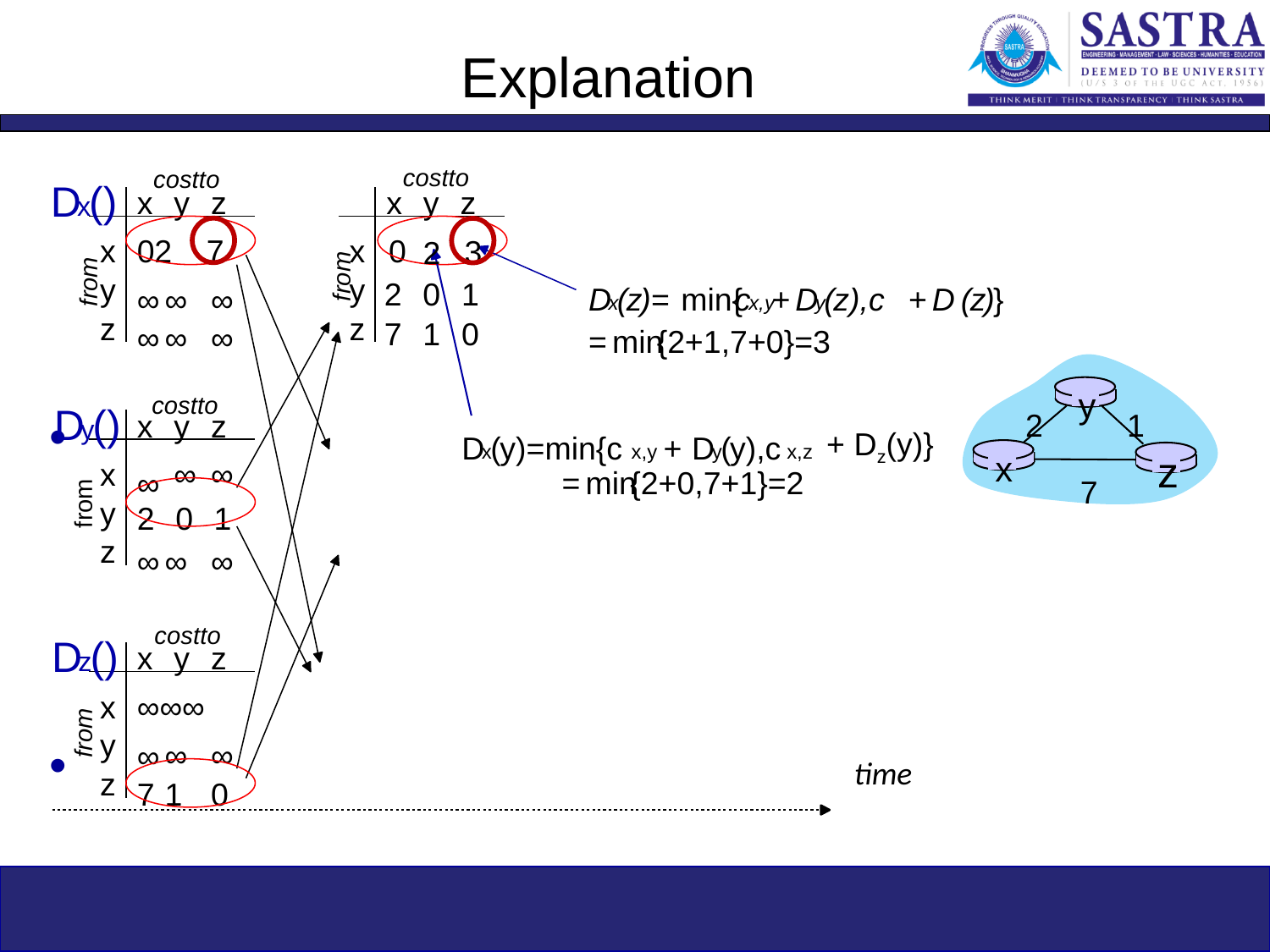

# Explanation

                                                     + Dz(y)}

                                                       time

costto
costto
D
()
x
y
z
x
y
z
x

x
02
7
x
0
3
2

from
from

y
y
2
0
1
D
min{
c
}
(
z
)=
+
D
(
z),c
+
D
(
z
)
∞
∞
∞
x
x,y
y
z
z
7
1
0
∞
∞
∞
=
min
{2+1,7+0}=3

y
costto

D
()
2
1
x
y
z

y
D
(
y)=min{c
+
D
(
y),c
x
x,y
y
x,z

z

x

x
∞
∞

=
min
{2+0,7+1}=2
∞
7

from
y
2
0
1

z
∞
∞
∞

costto
D
()
x
y
z
z

x
∞∞∞
from
y
∞
∞
∞

z
7
1
0